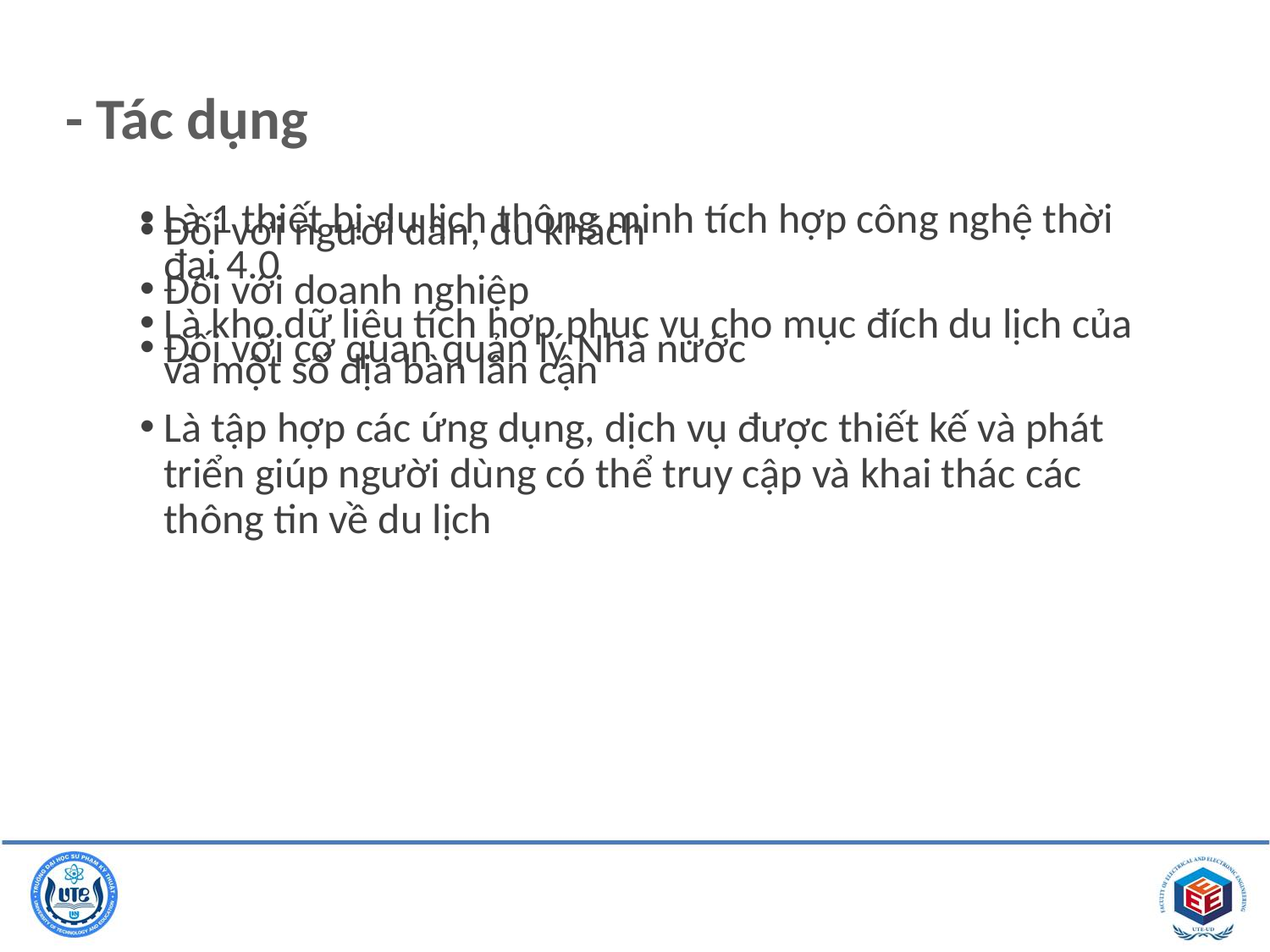

# - Tác dụng
Là 1 thiết bị du lịch thông minh tích hợp công nghệ thời đại 4.0
Là kho dữ liệu tích hợp phục vụ cho mục đích du lịch của  và một số địa bàn lân cận
Là tập hợp các ứng dụng, dịch vụ được thiết kế và phát triển giúp người dùng có thể truy cập và khai thác các thông tin về du lịch

Đối với người dân, du khách
Đối với doanh nghiệp
Đối với cơ quan quản lý Nhà nước